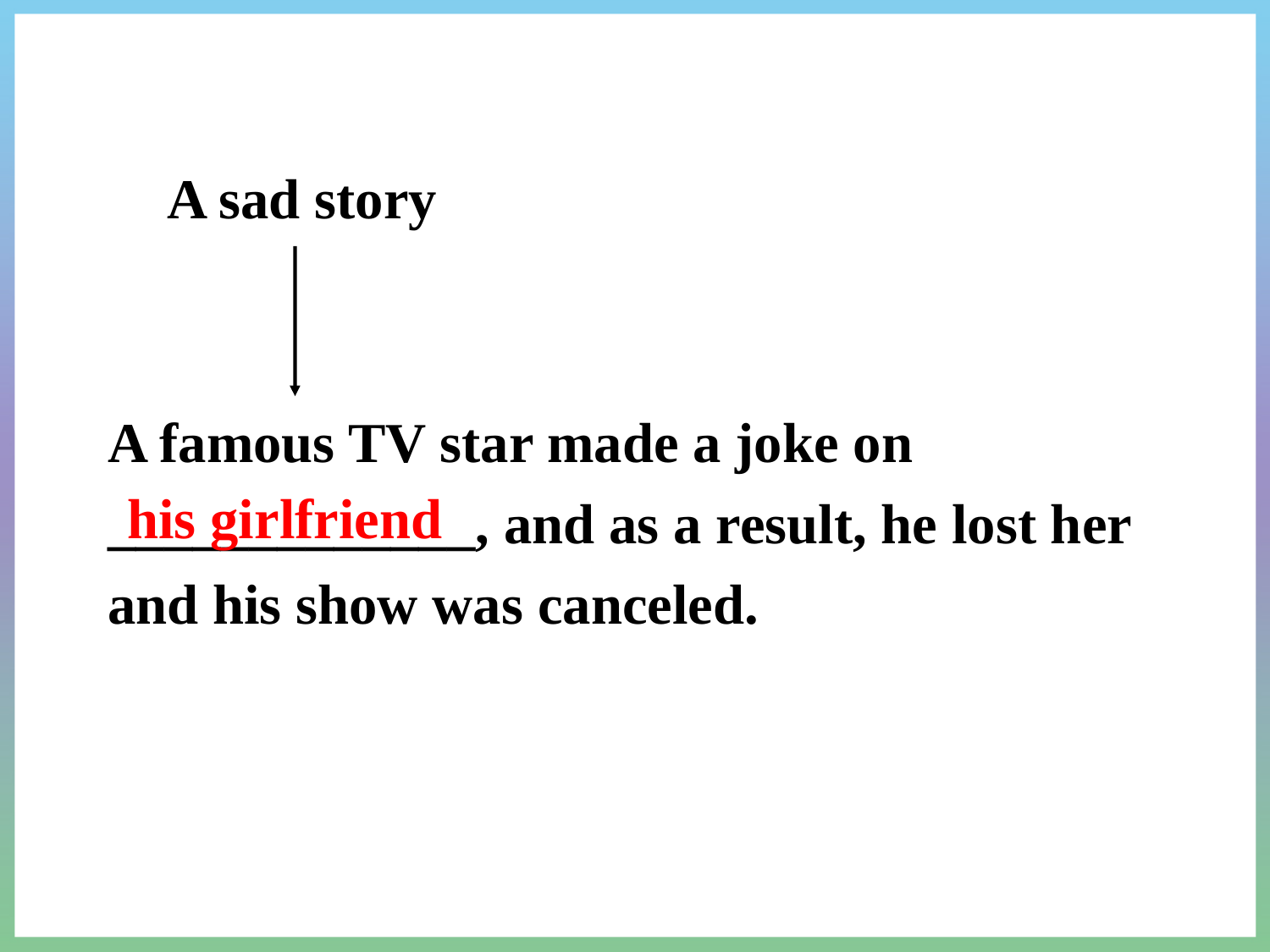

A sad story

A famous TV star made a joke on _____________, and as a result, he lost her and his show was canceled.
his girlfriend